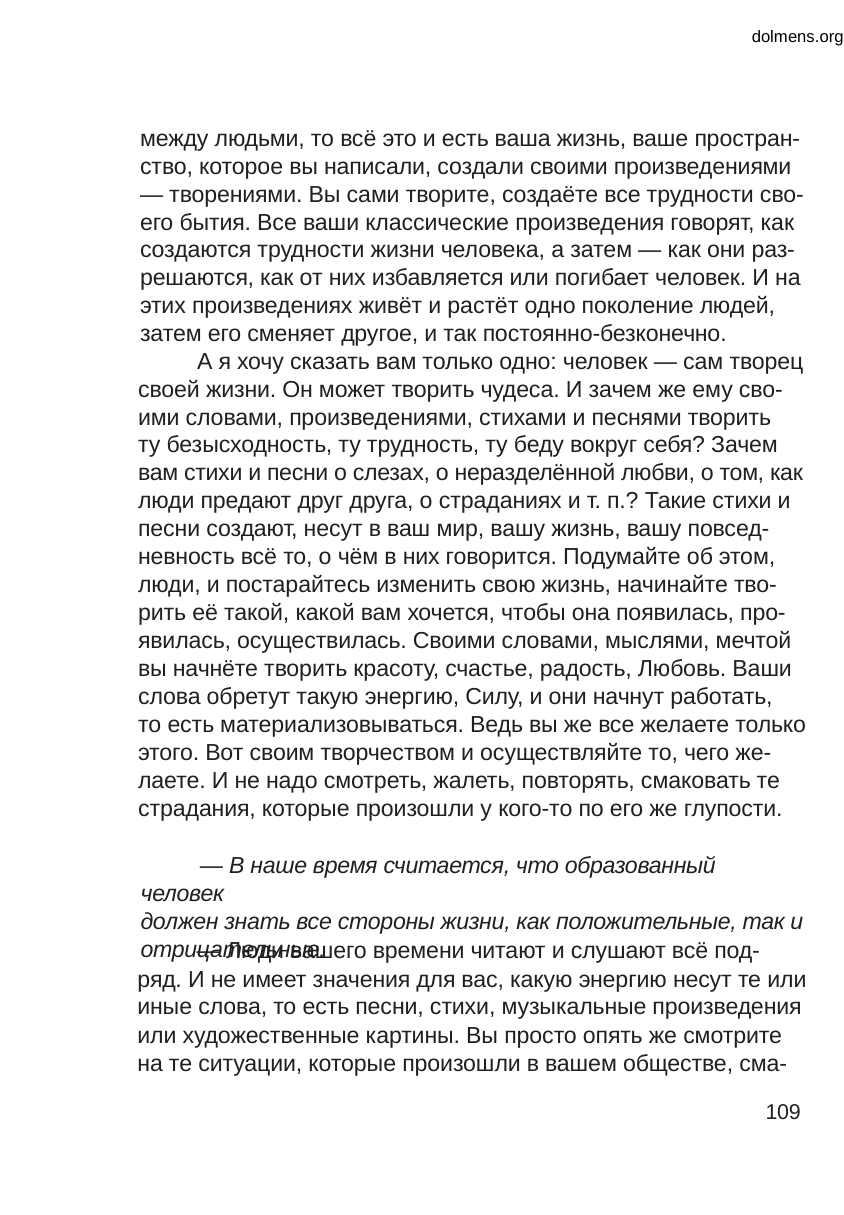

dolmens.org

между людьми, то всё это и есть ваша жизнь, ваше простран-
ство, которое вы написали, создали своими произведениями
— творениями. Вы сами творите, создаёте все трудности сво-
его бытия. Все ваши классические произведения говорят, как
создаются трудности жизни человека, а затем — как они раз-
решаются, как от них избавляется или погибает человек. И на
этих произведениях живёт и растёт одно поколение людей,
затем его сменяет другое, и так постоянно-безконечно.

А я хочу сказать вам только одно: человек — сам творец
своей жизни. Он может творить чудеса. И зачем же ему сво-
ими словами, произведениями, стихами и песнями творить
ту безысходность, ту трудность, ту беду вокруг себя? Зачем
вам стихи и песни о слезах, о неразделённой любви, о том, как
люди предают друг друга, о страданиях и т. п.? Такие стихи и
песни создают, несут в ваш мир, вашу жизнь, вашу повсед-
невность всё то, о чём в них говорится. Подумайте об этом,
люди, и постарайтесь изменить свою жизнь, начинайте тво-
рить её такой, какой вам хочется, чтобы она появилась, про-
явилась, осуществилась. Своими словами, мыслями, мечтой
вы начнёте творить красоту, счастье, радость, Любовь. Ваши
слова обретут такую энергию, Силу, и они начнут работать,
то есть материализовываться. Ведь вы же все желаете только
этого. Вот своим творчеством и осуществляйте то, чего же-
лаете. И не надо смотреть, жалеть, повторять, смаковать те
страдания, которые произошли у кого-то по его же глупости.

— В наше время считается, что образованный человек
должен знать все стороны жизни, как положительные, так и
отрицательные.

— Люди вашего времени читают и слушают всё под-
ряд. И не имеет значения для вас, какую энергию несут те или
иные слова, то есть песни, стихи, музыкальные произведения
или художественные картины. Вы просто опять же смотрите
на те ситуации, которые произошли в вашем обществе, сма-

109